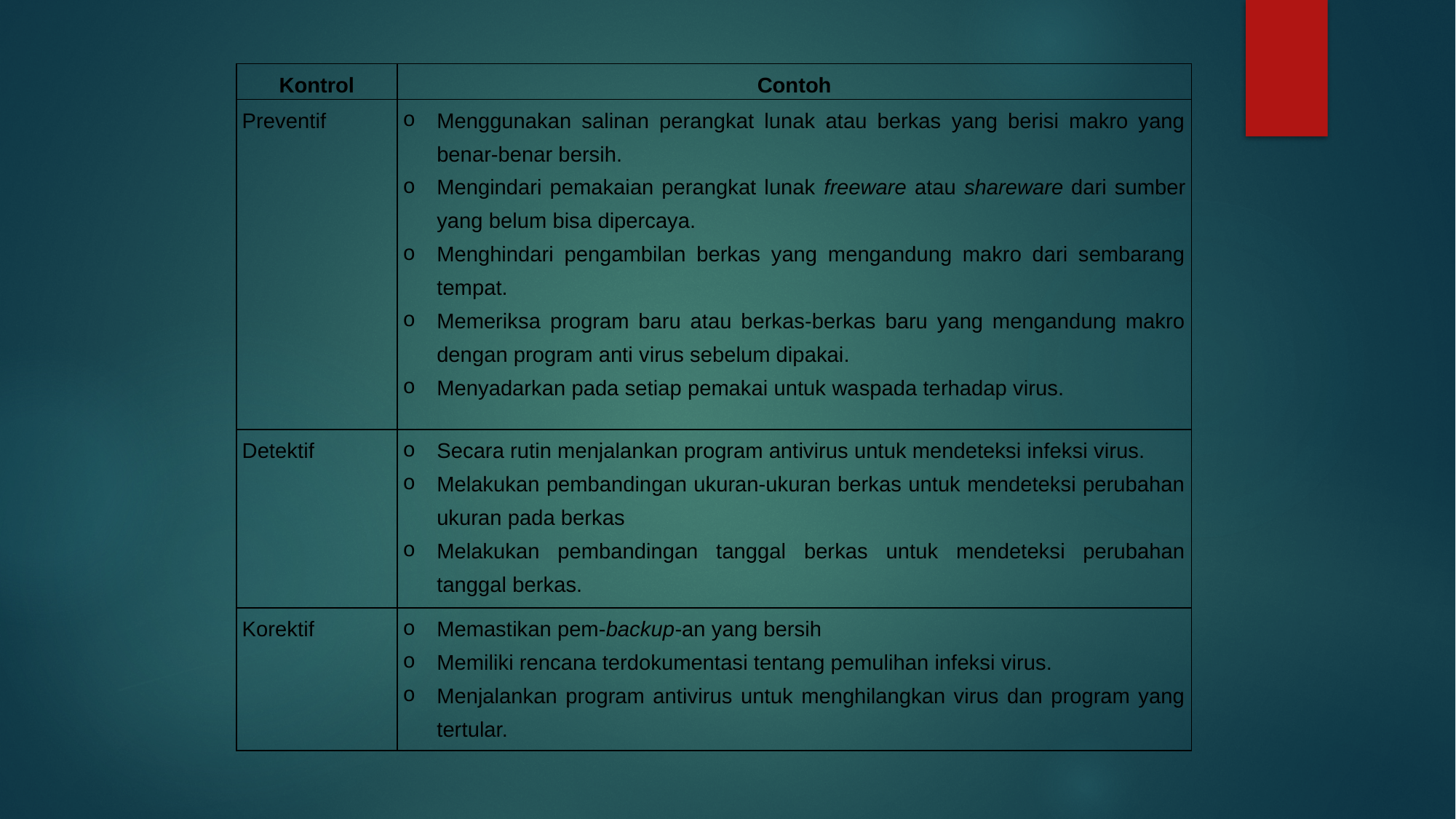

| Kontrol | Contoh |
| --- | --- |
| Preventif | Menggunakan salinan perangkat lunak atau berkas yang berisi makro yang benar-benar bersih. Mengindari pemakaian perangkat lunak freeware atau shareware dari sumber yang belum bisa dipercaya. Menghindari pengambilan berkas yang mengandung makro dari sembarang tempat. Memeriksa program baru atau berkas-berkas baru yang mengandung makro dengan program anti virus sebelum dipakai. Menyadarkan pada setiap pemakai untuk waspada terhadap virus. |
| Detektif | Secara rutin menjalankan program antivirus untuk mendeteksi infeksi virus. Melakukan pembandingan ukuran-ukuran berkas untuk mendeteksi perubahan ukuran pada berkas Melakukan pembandingan tanggal berkas untuk mendeteksi perubahan tanggal berkas. |
| Korektif | Memastikan pem-backup-an yang bersih Memiliki rencana terdokumentasi tentang pemulihan infeksi virus. Menjalankan program antivirus untuk menghilangkan virus dan program yang tertular. |